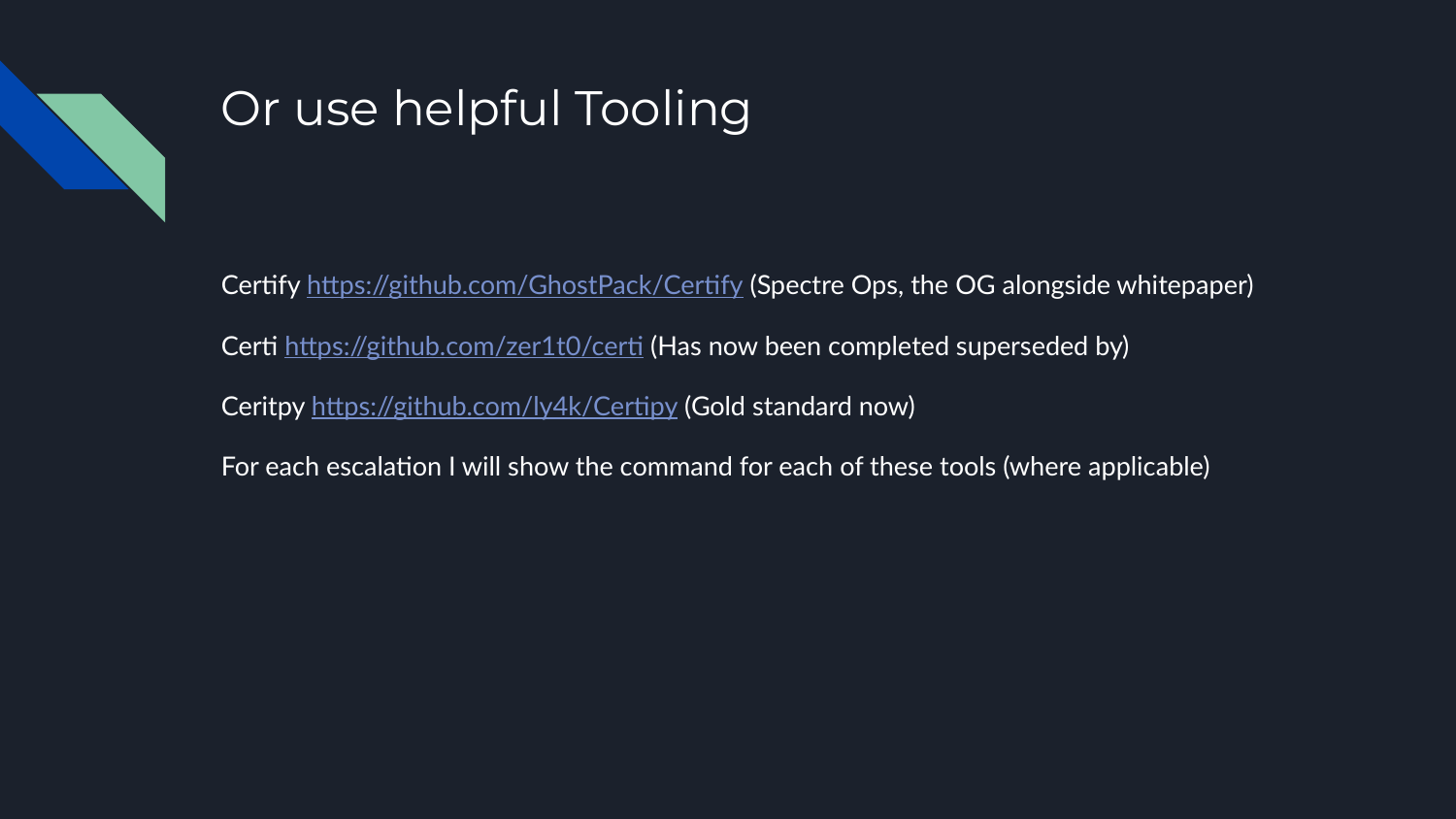

# Or use helpful Tooling
Certify https://github.com/GhostPack/Certify (Spectre Ops, the OG alongside whitepaper)
Certi https://github.com/zer1t0/certi (Has now been completed superseded by)
Ceritpy https://github.com/ly4k/Certipy (Gold standard now)
For each escalation I will show the command for each of these tools (where applicable)